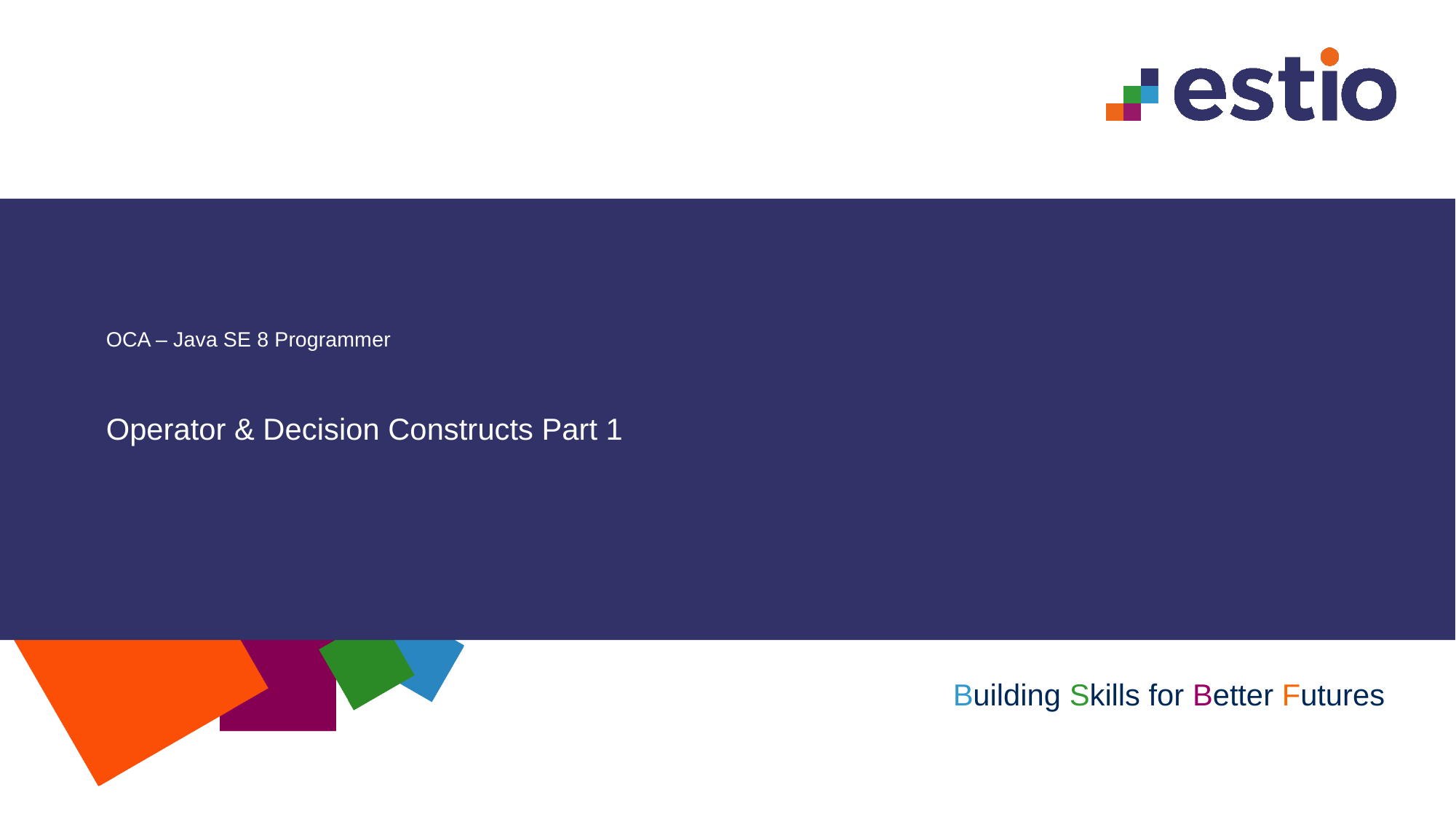

# OCA – Java SE 8 Programmer
Operator & Decision Constructs Part 1